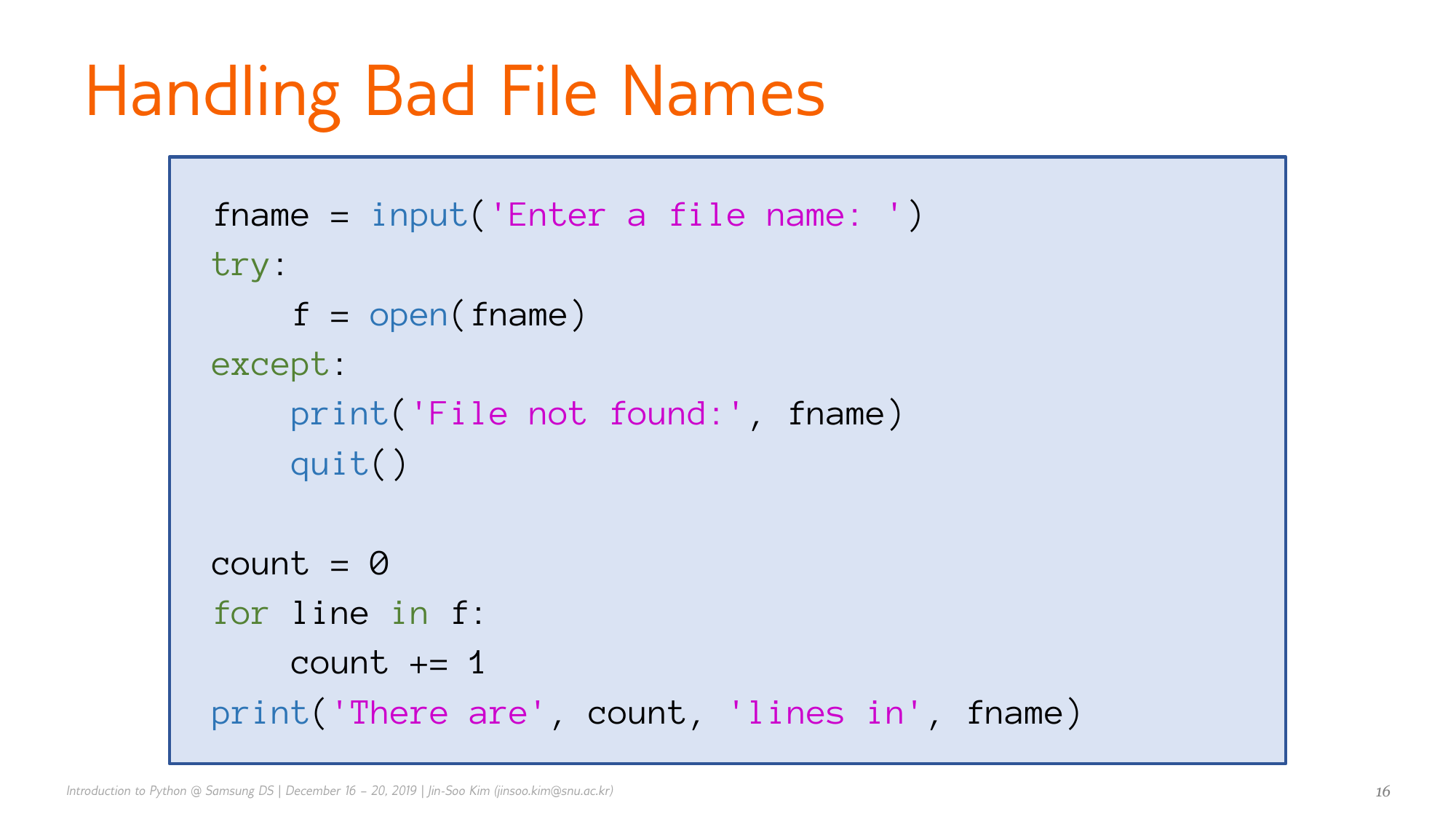

# Handling Bad File Names

fname = input('Enter a file name: ')
try:
    f = open(fname)
except:
    print('File not found:', fname)
    quit()

count = 0
for line in f:
    count += 1
print('There are', count, 'lines in', fname)